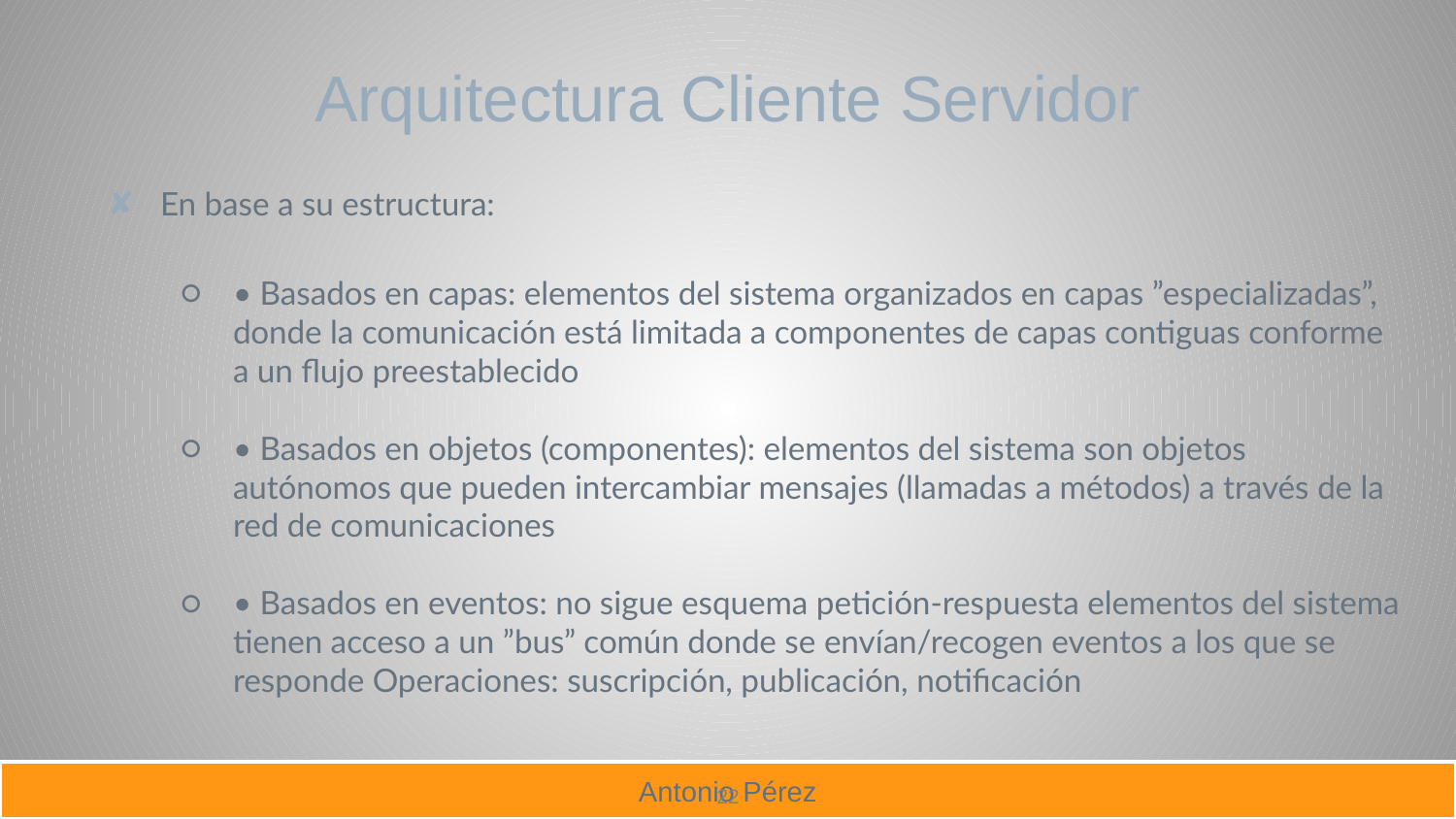

# Arquitectura Cliente Servidor
En base a su estructura:

• Basados en capas: elementos del sistema organizados en capas ”especializadas”, donde la comunicación está limitada a componentes de capas contiguas conforme a un flujo preestablecido

• Basados en objetos (componentes): elementos del sistema son objetos autónomos que pueden intercambiar mensajes (llamadas a métodos) a través de la red de comunicaciones

• Basados en eventos: no sigue esquema petición-respuesta elementos del sistema tienen acceso a un ”bus” común donde se envían/recogen eventos a los que se responde Operaciones: suscripción, publicación, notificación
22